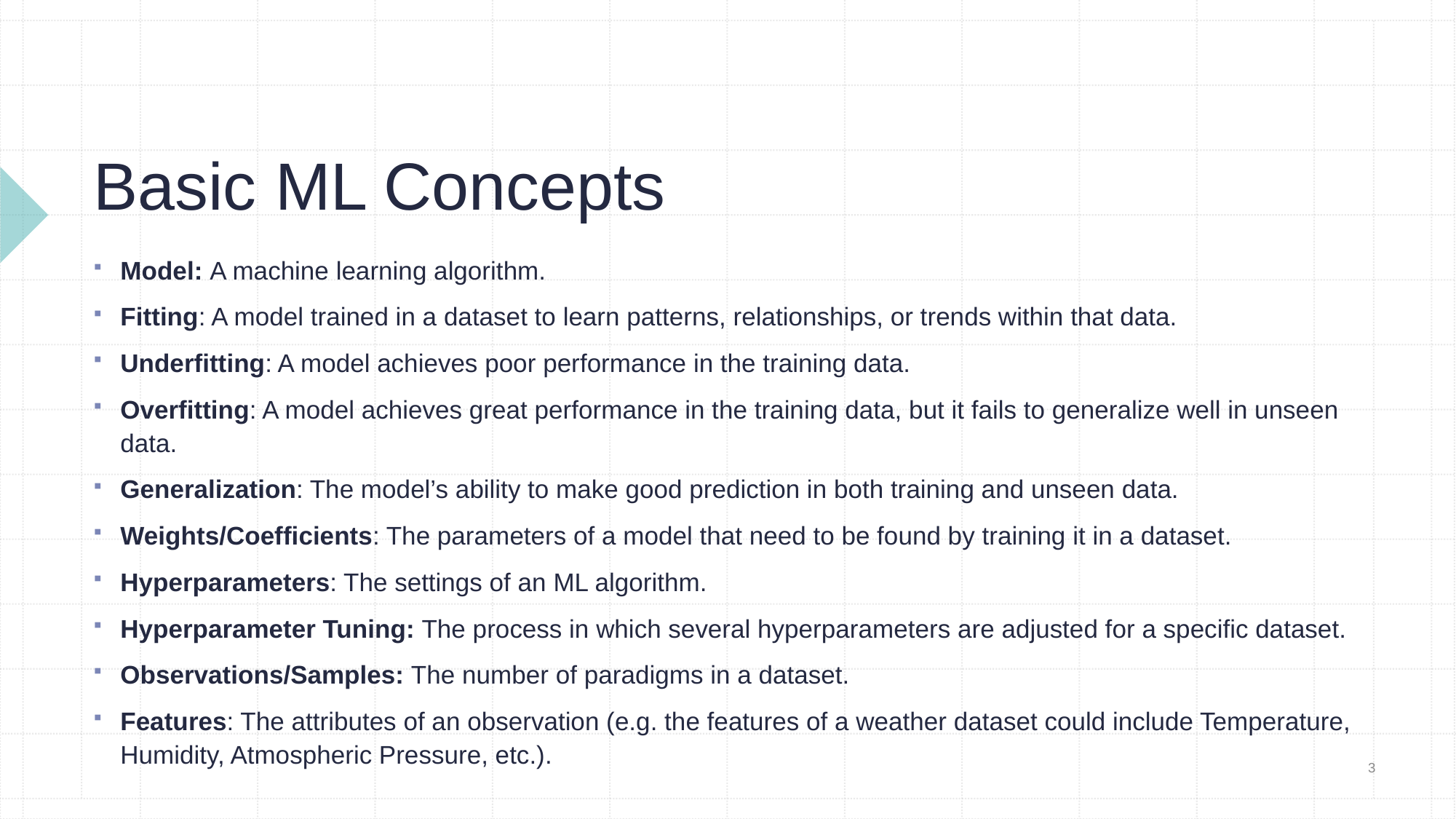

# Basic ML Concepts
Model: A machine learning algorithm.
Fitting: A model trained in a dataset to learn patterns, relationships, or trends within that data.
Underfitting: A model achieves poor performance in the training data.
Overfitting: A model achieves great performance in the training data, but it fails to generalize well in unseen data.
Generalization: The model’s ability to make good prediction in both training and unseen data.
Weights/Coefficients: The parameters of a model that need to be found by training it in a dataset.
Hyperparameters: The settings of an ML algorithm.
Hyperparameter Tuning: The process in which several hyperparameters are adjusted for a specific dataset.
Observations/Samples: The number of paradigms in a dataset.
Features: The attributes of an observation (e.g. the features of a weather dataset could include Temperature, Humidity, Atmospheric Pressure, etc.).
3